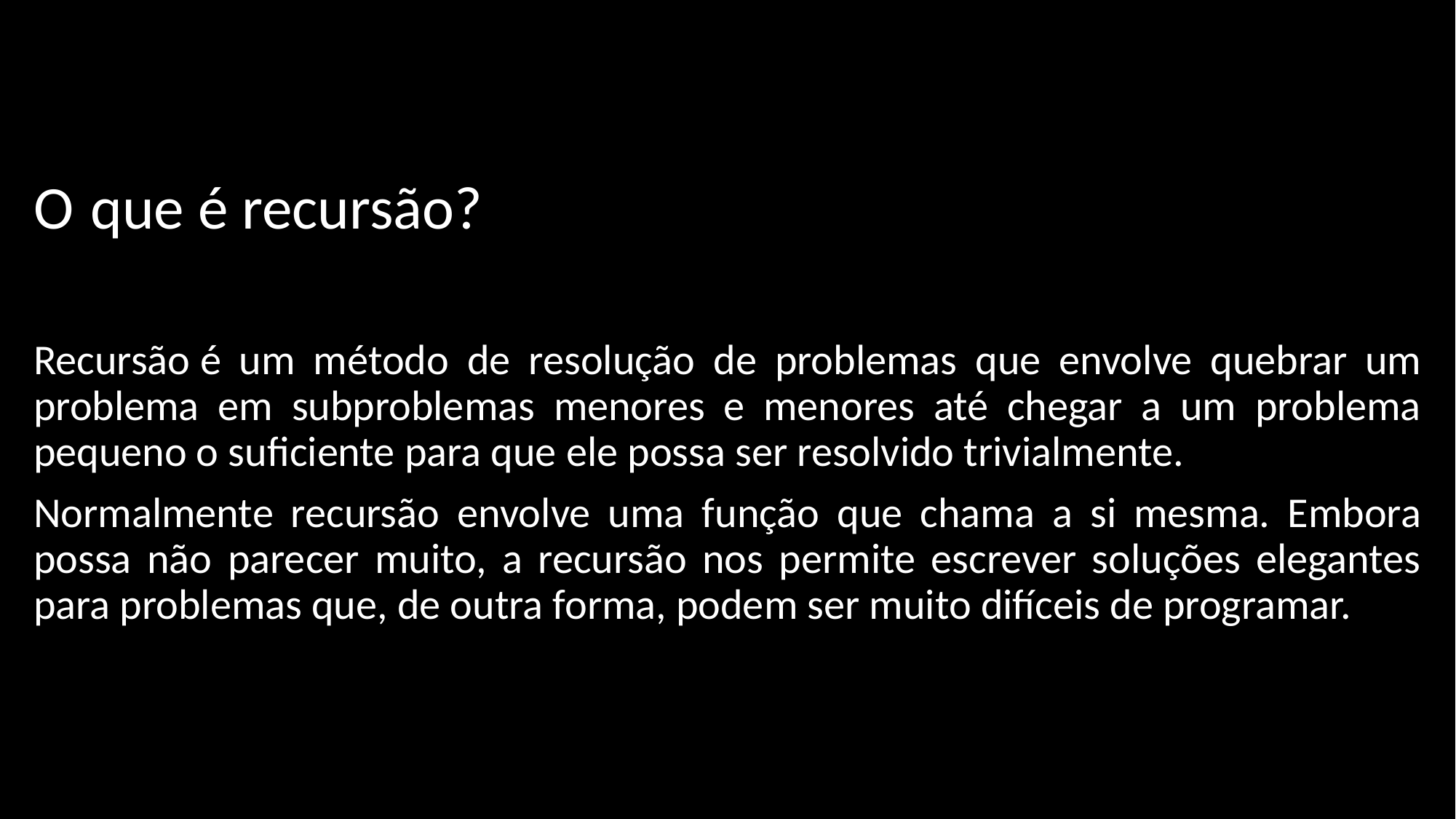

O que é recursão?

Recursão é um método de resolução de problemas que envolve quebrar um problema em subproblemas menores e menores até chegar a um problema pequeno o suficiente para que ele possa ser resolvido trivialmente.
Normalmente recursão envolve uma função que chama a si mesma. Embora possa não parecer muito, a recursão nos permite escrever soluções elegantes para problemas que, de outra forma, podem ser muito difíceis de programar.